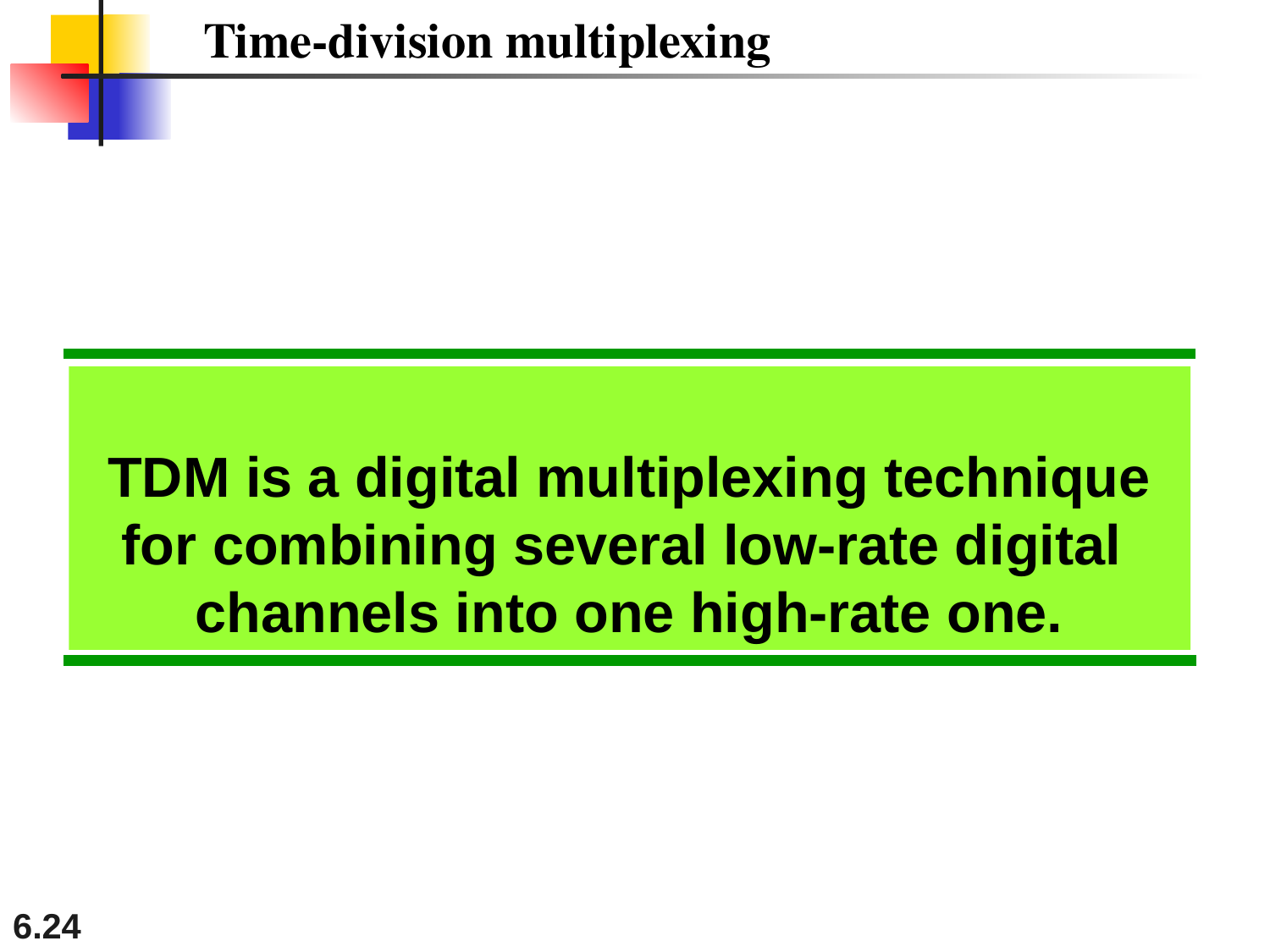

Time-division multiplexing

TDM is a digital multiplexing technique for combining several low-rate digital
channels into one high-rate one.
6.24